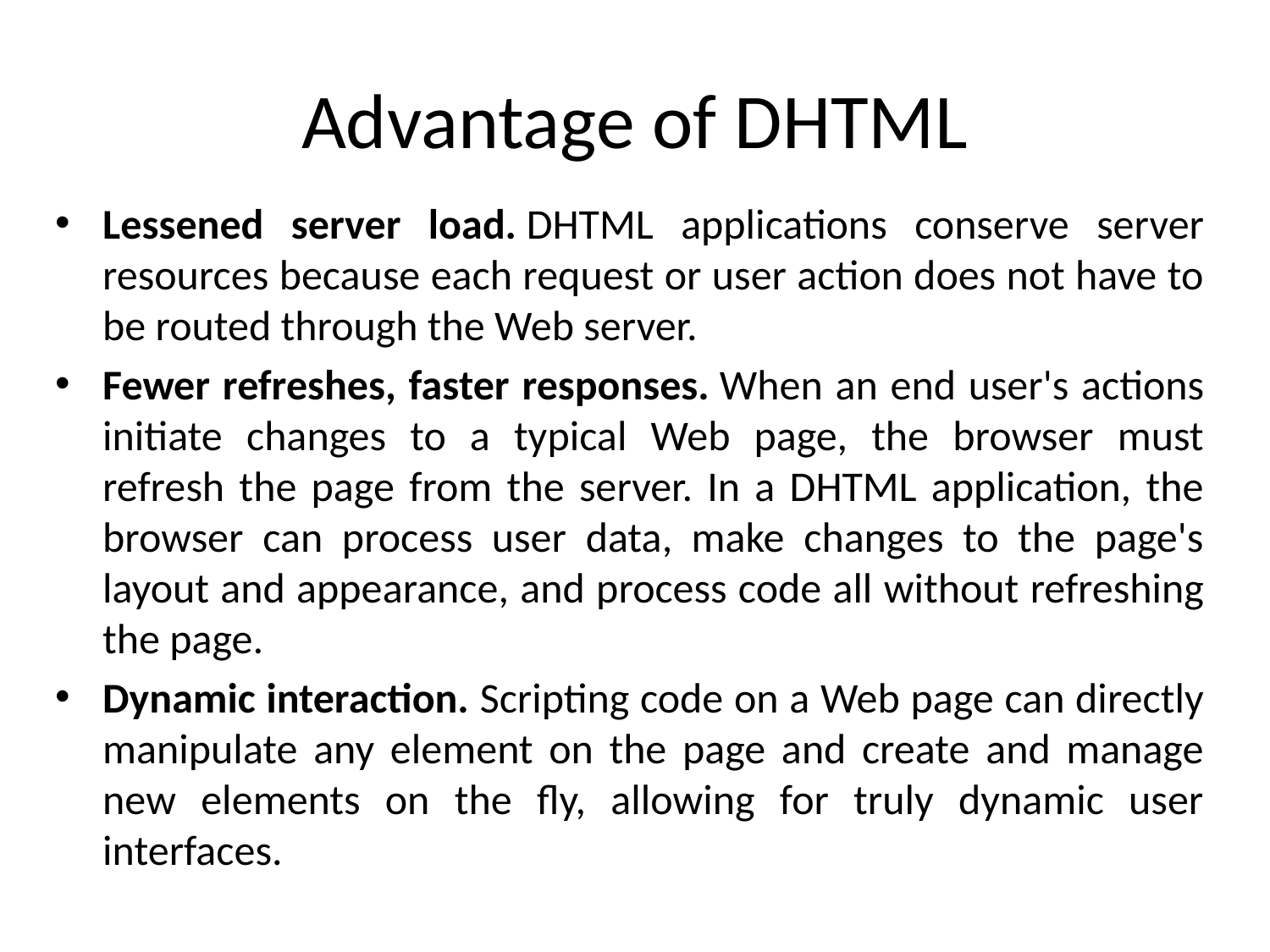

# Advantage of DHTML
Lessened server load. DHTML applications conserve server resources because each request or user action does not have to be routed through the Web server.
Fewer refreshes, faster responses. When an end user's actions initiate changes to a typical Web page, the browser must refresh the page from the server. In a DHTML application, the browser can process user data, make changes to the page's layout and appearance, and process code all without refreshing the page.
Dynamic interaction. Scripting code on a Web page can directly manipulate any element on the page and create and manage new elements on the fly, allowing for truly dynamic user interfaces.